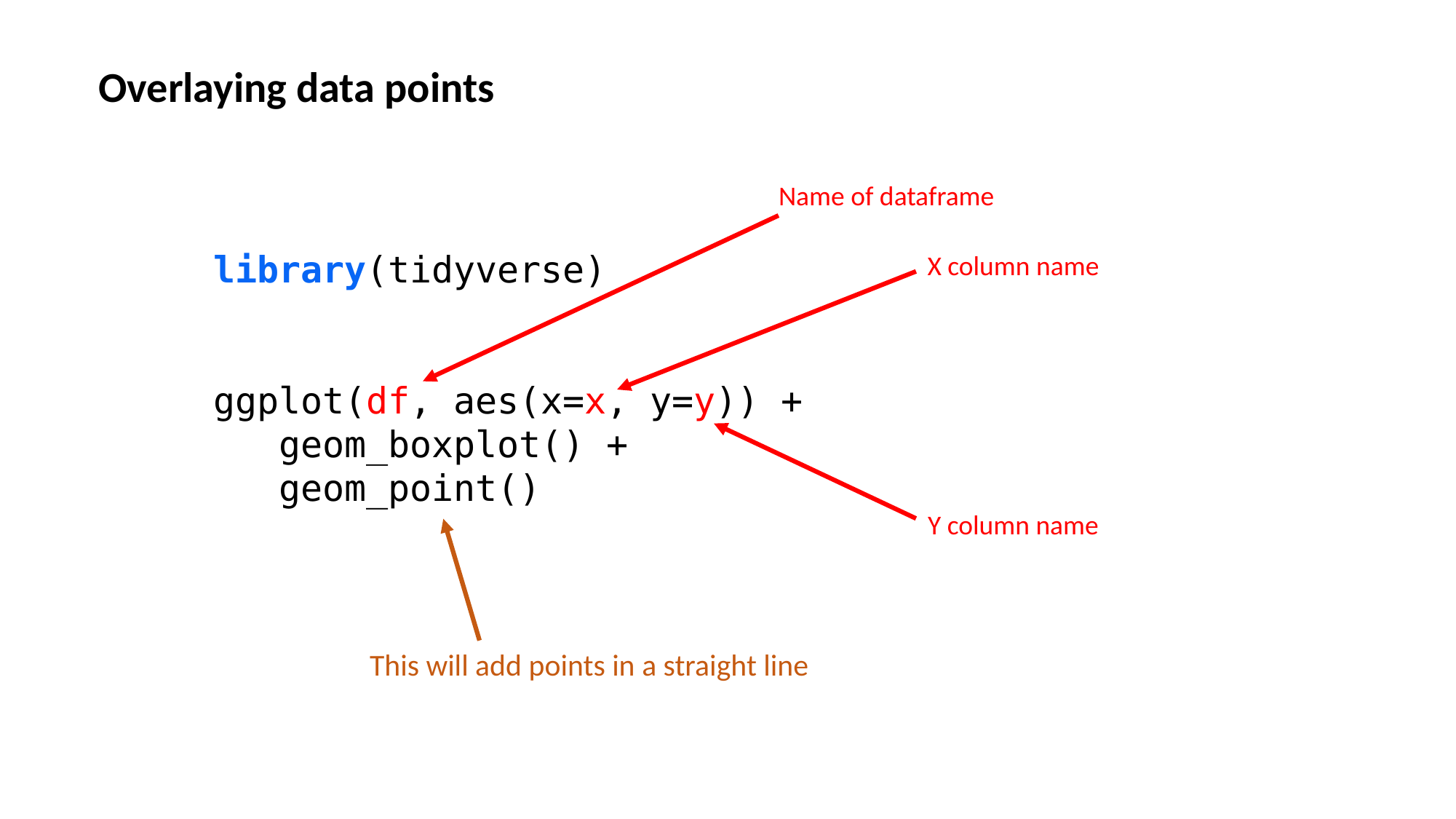

Overlaying data points
Name of dataframe
library(tidyverse)

ggplot(df, aes(x=x, y=y)) +
   geom_boxplot() +
   geom_point()
X column name
Y column name
This will add points in a straight line